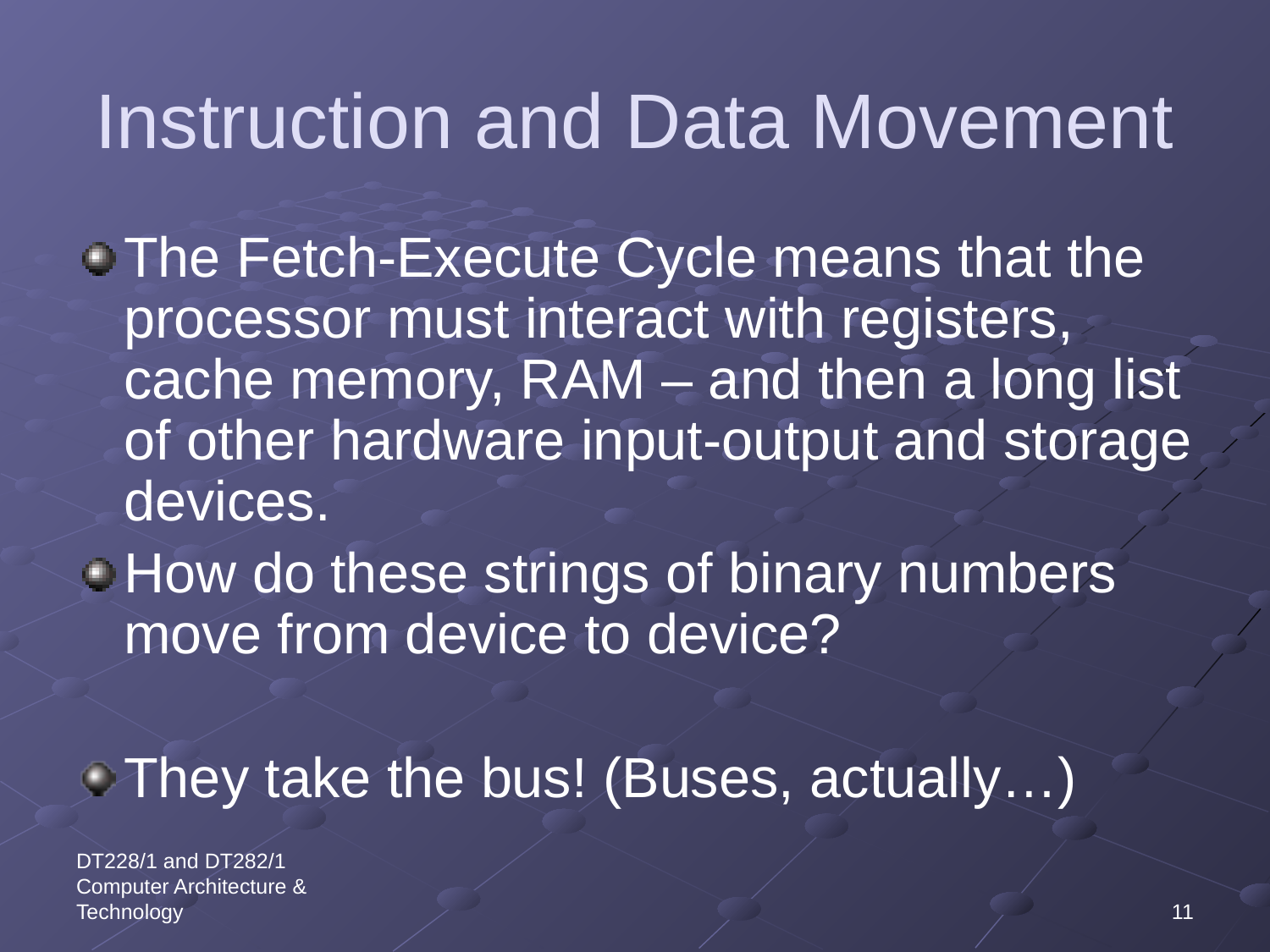

# Instruction and Data Movement
The Fetch-Execute Cycle means that the processor must interact with registers, cache memory, RAM – and then a long list of other hardware input-output and storage devices.
How do these strings of binary numbers move from device to device?

They take the bus! (Buses, actually…)
DT228/1 and DT282/1 Computer Architecture & Technology
11